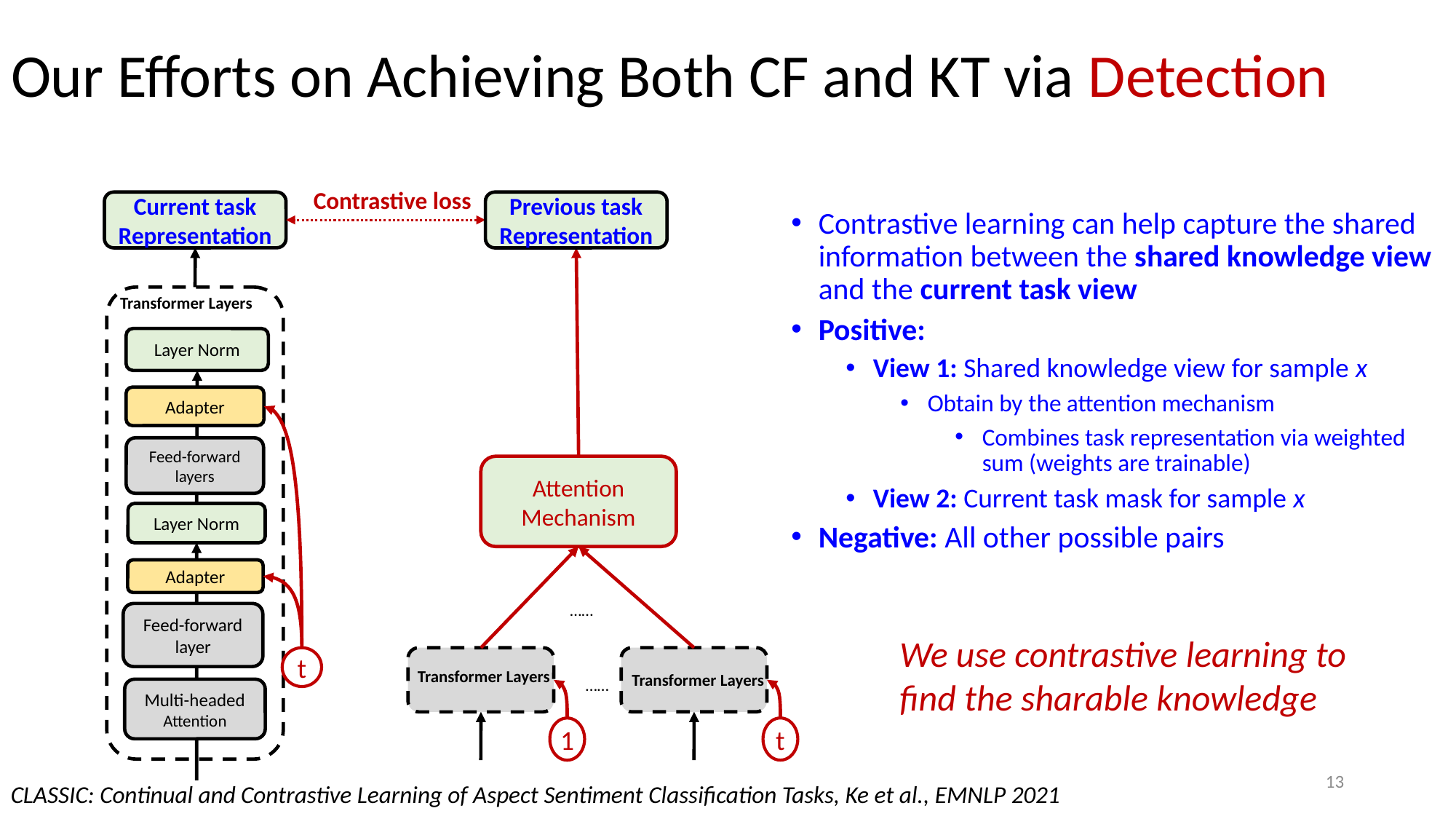

# Our Efforts on Achieving Both CF and KT via Detection
Contrastive loss
Current task Representation
Previous task Representation
Contrastive learning can help capture the shared information between the shared knowledge view and the current task view
Positive:
View 1: Shared knowledge view for sample x
Obtain by the attention mechanism
Combines task representation via weighted sum (weights are trainable)
View 2: Current task mask for sample x
Negative: All other possible pairs
Transformer Layers
Layer Norm
Adapter

Feed-forward layers
Attention Mechanism
Layer Norm
Adapter
……
Feed-forward layer

We use contrastive learning to find the sharable knowledge
t
Transformer Layers
Transformer Layers
……
Multi-headed Attention

t
1
13
CLASSIC: Continual and Contrastive Learning of Aspect Sentiment Classification Tasks, Ke et al., EMNLP 2021